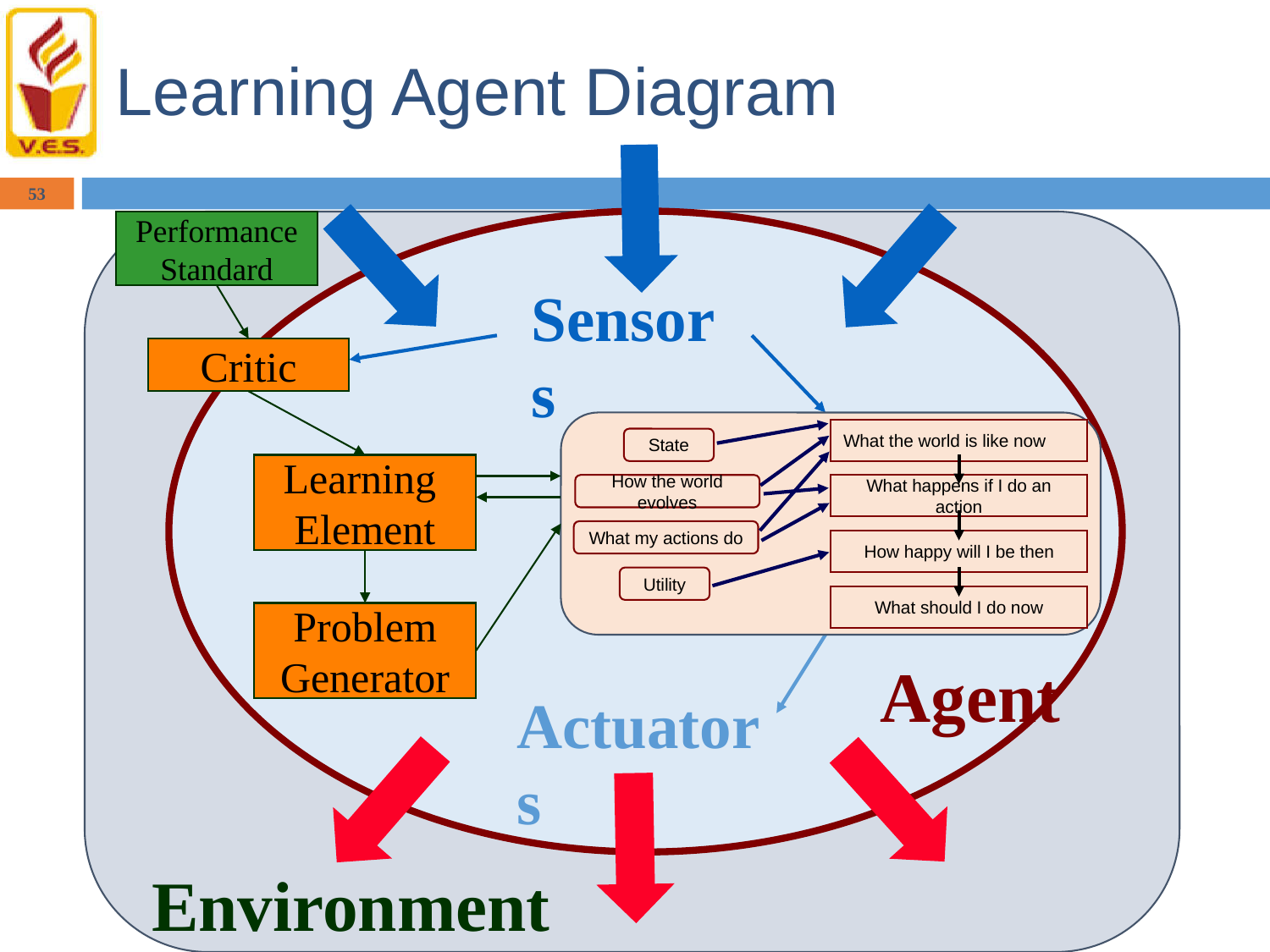

# Learning Agent Diagram

Sensors
53

Performance
Standard
Critic

What the world is like now
State
How the world evolves
What happens if I do an action
What my actions do
How happy will I be then
Utility
What should I do now
Learning
Element
Problem
Generator
Agent
Actuators

Environment
1/11/2024
AI/ DS JAGLI